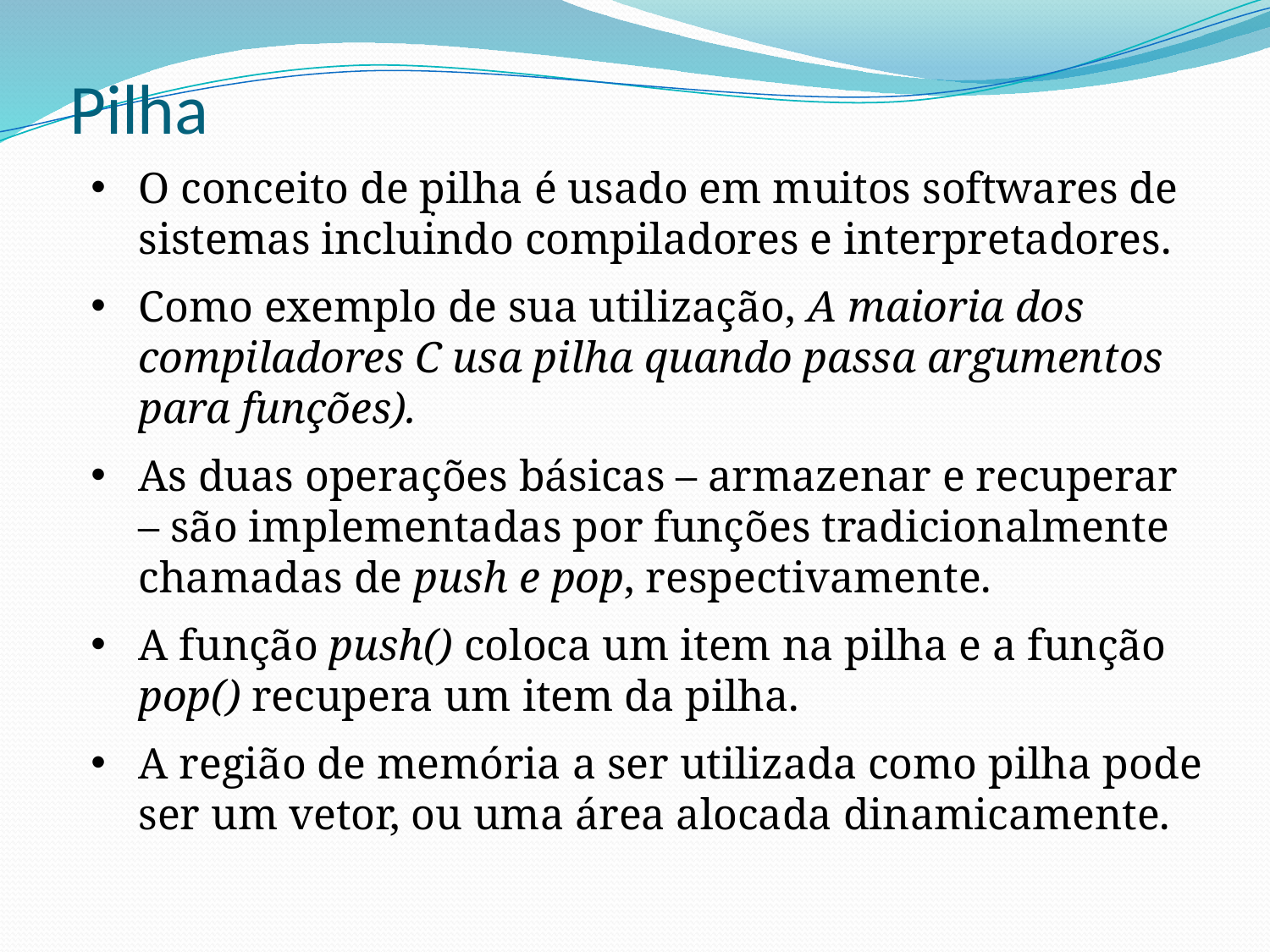

# Pilha
O conceito de pilha é usado em muitos softwares de sistemas incluindo compiladores e interpretadores.
Como exemplo de sua utilização, A maioria dos compiladores C usa pilha quando passa argumentos para funções).
As duas operações básicas – armazenar e recuperar – são implementadas por funções tradicionalmente chamadas de push e pop, respectivamente.
A função push() coloca um item na pilha e a função pop() recupera um item da pilha.
A região de memória a ser utilizada como pilha pode ser um vetor, ou uma área alocada dinamicamente.

.